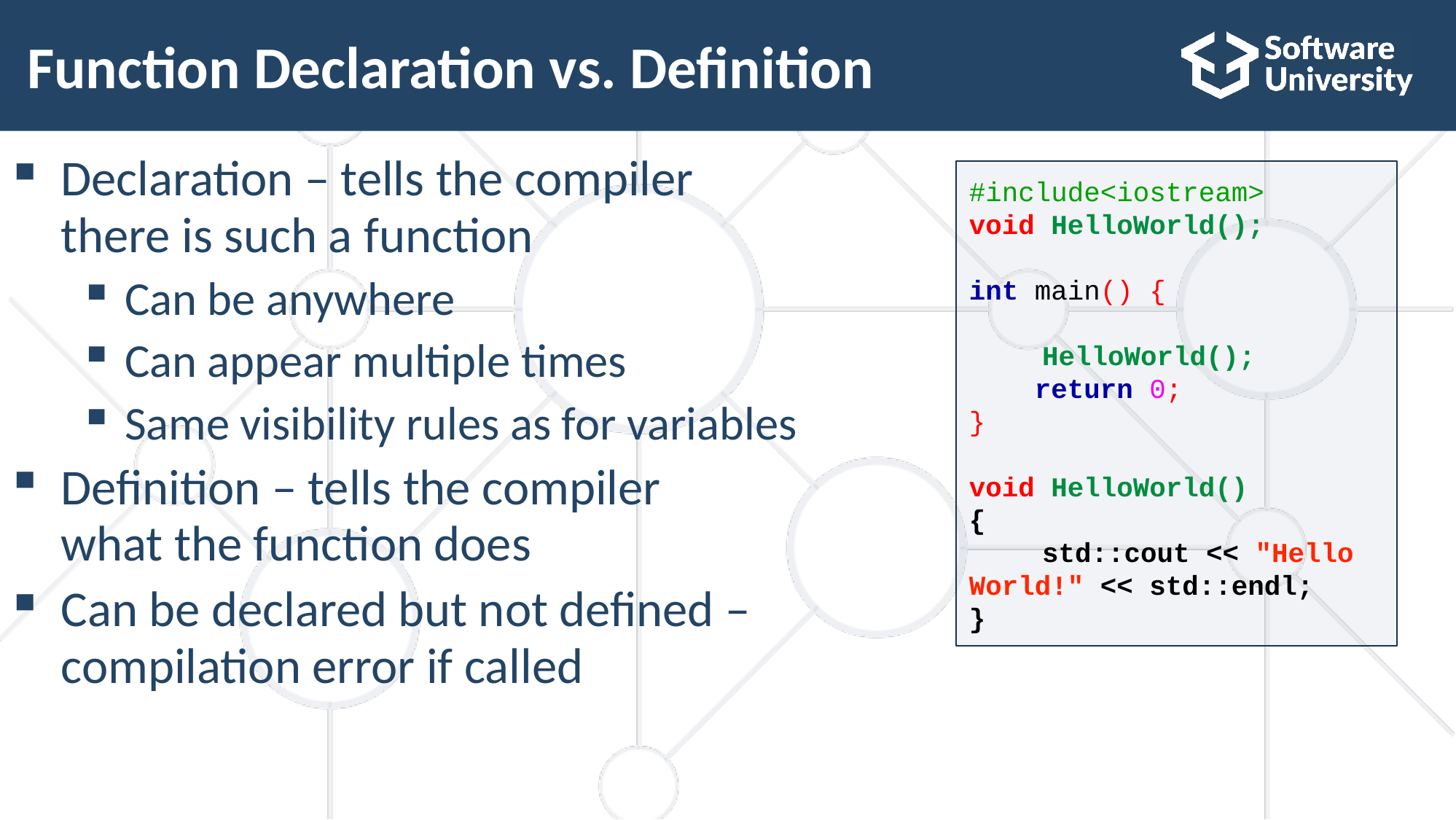

# Function Declaration vs. Definition
Declaration – tells the compiler
there is such a function
Can be anywhere
Can appear multiple times
Same visibility rules as for variables
Definition – tells the compiler
what the function does
Can be declared but not defined –
compilation error if called
#include<iostream>
void HelloWorld();

int main() {

HelloWorld();
    return 0;
}

void HelloWorld()
{
std::cout << "Hello World!" << std::endl;
}
11